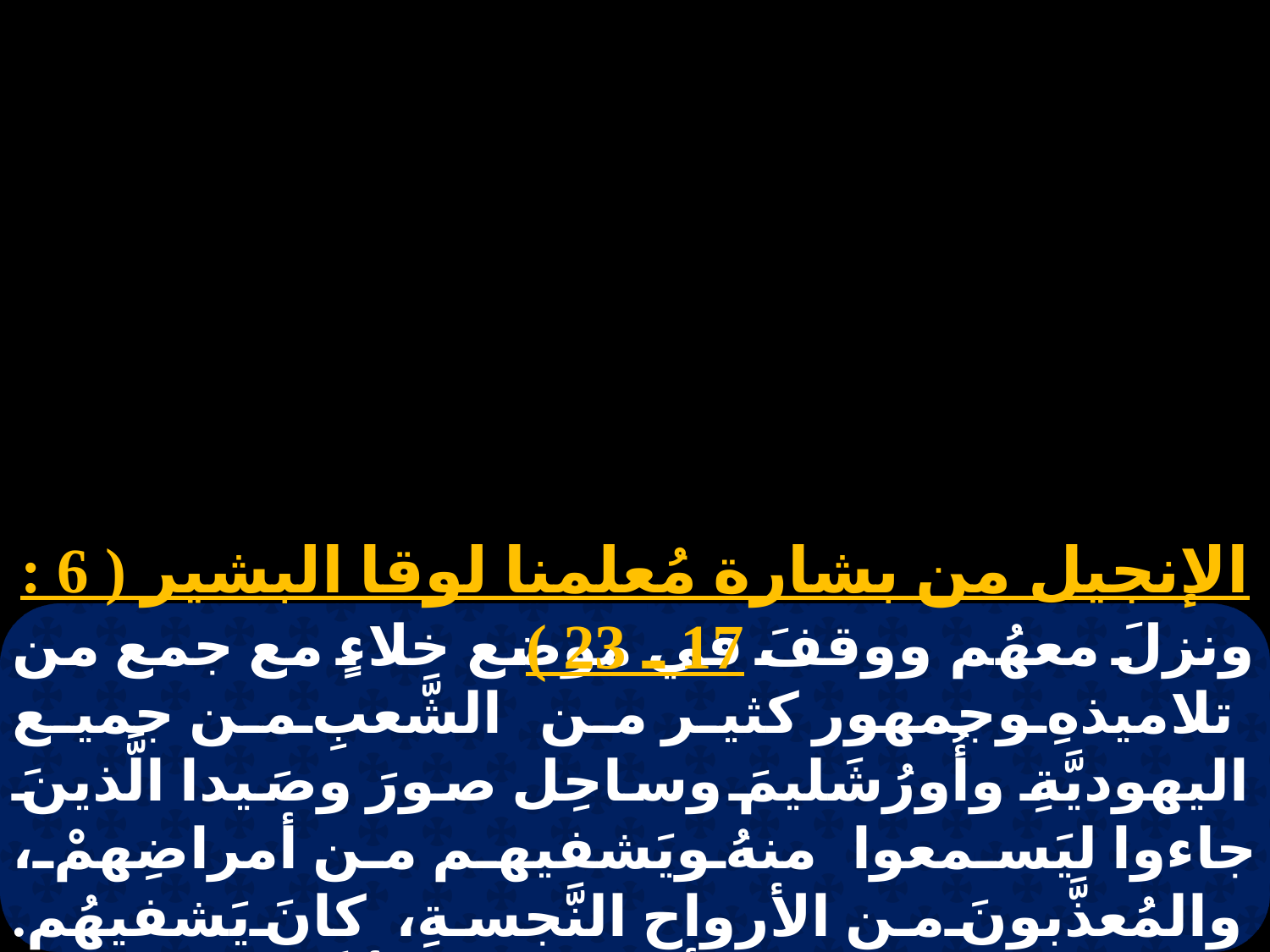

الإنجيل من بشارة مُعلمنا لوقا البشير ( 6 : 17 ـ 23 )
ونزلَ معهُم ووقفَ في موضع خلاءٍ مع جمع من تلاميذهِ وجمهور كثير من الشَّعبِ من جميع اليهوديَّةِ وأُورُشَليمَ وساحِل صورَ وصَيدا الَّذينَ جاءوا ليَسمعوا منهُ ويَشفيهم من أمراضِهمْ، والمُعذَّبونَ من الأرواح النَّجسةِ، كانَ يَشفيهُم. وكانَ الجمعُ يَطلبُ أنْ يَلمسهُ لأنَّ قوَّةً كانتْ تخرُجُ منهُ وتَشفِي الجَميعَ. ورفعَ عينيـهِ إلى تلاميـذهِ وقالَ لهُم: